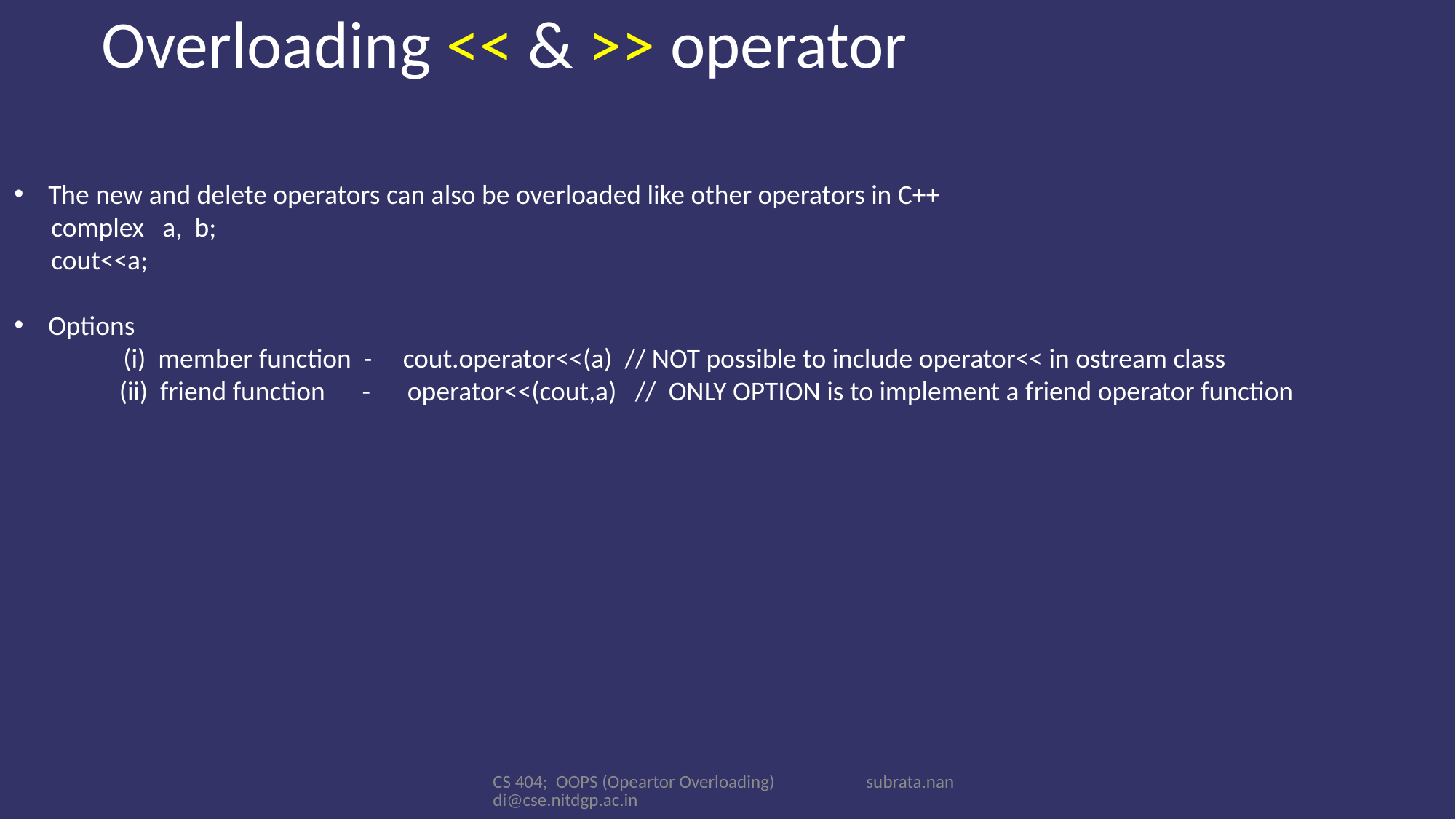

Overloading << & >> operator
The new and delete operators can also be overloaded like other operators in C++
      complex   a,  b;
      cout<<a;

Options
	(i)  member function  -     cout.operator<<(a)  // NOT possible to include operator<< in ostream class
                 (ii)  friend function      -      operator<<(cout,a)   //  ONLY OPTION is to implement a friend operator function

CS 404;  OOPS (Opeartor Overloading)                      subrata.nandi@cse.nitdgp.ac.in